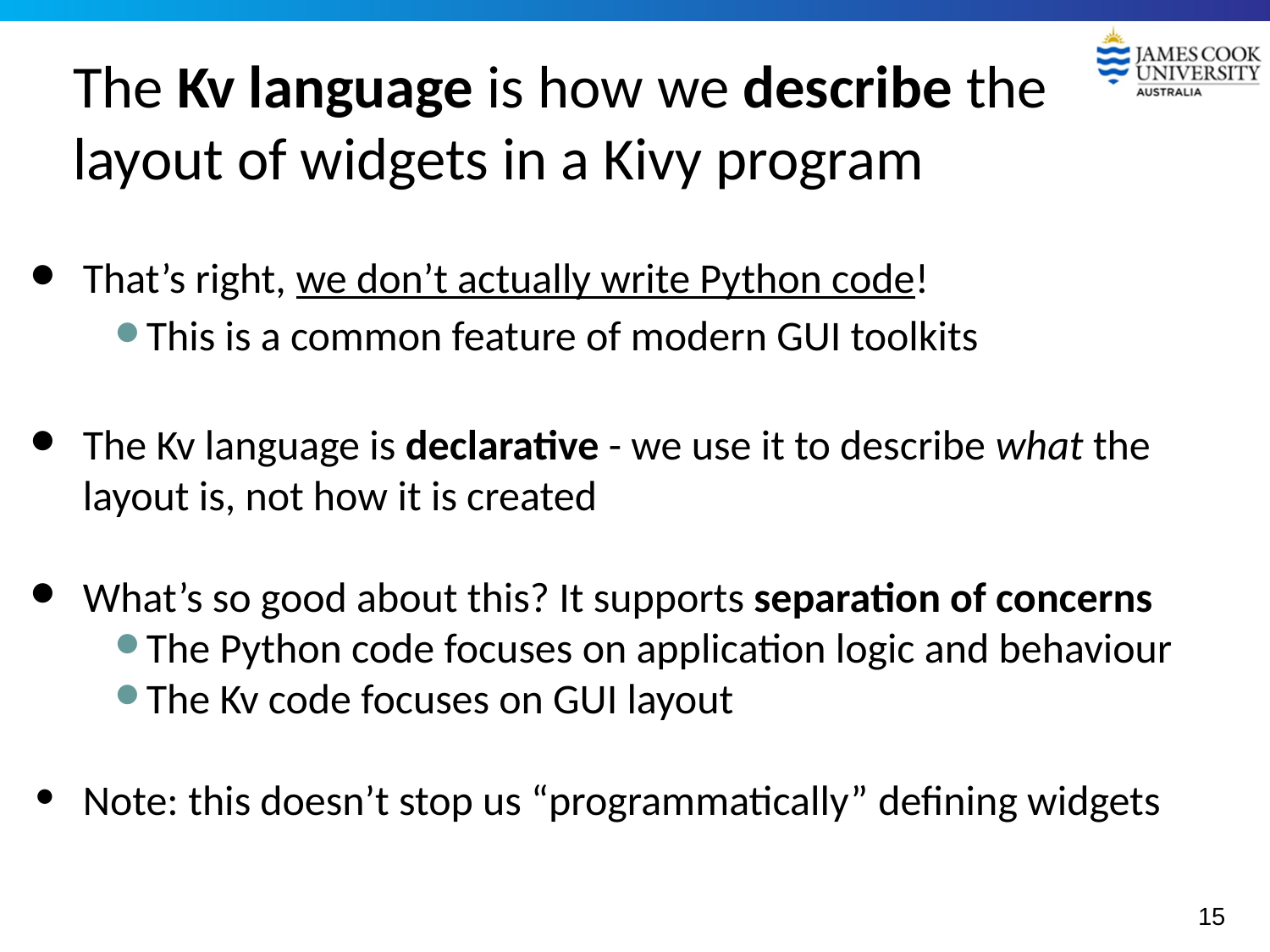

# The Kv language is how we describe the layout of widgets in a Kivy program

That’s right, we don’t actually write Python code!
This is a common feature of modern GUI toolkits

The Kv language is declarative - we use it to describe what the layout is, not how it is created

What’s so good about this? It supports separation of concerns
The Python code focuses on application logic and behaviour
The Kv code focuses on GUI layout

Note: this doesn’t stop us “programmatically” defining widgets
15